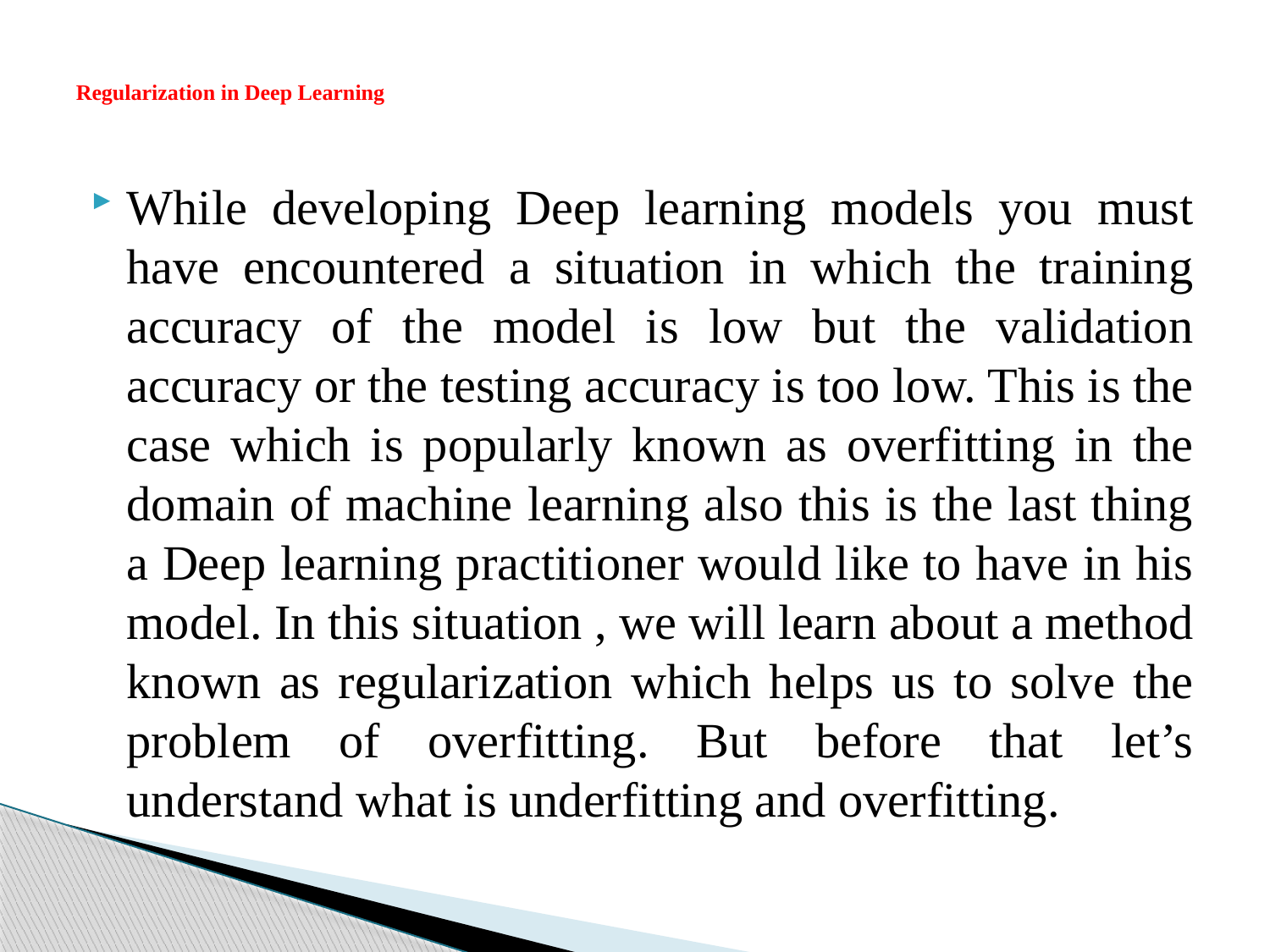

# Regularization in Deep Learning
While developing Deep learning models you must have encountered a situation in which the training accuracy of the model is low but the validation accuracy or the testing accuracy is too low. This is the case which is popularly known as overfitting in the domain of machine learning also this is the last thing a Deep learning practitioner would like to have in his model. In this situation , we will learn about a method known as regularization which helps us to solve the problem of overfitting. But before that let’s understand what is underfitting and overfitting.